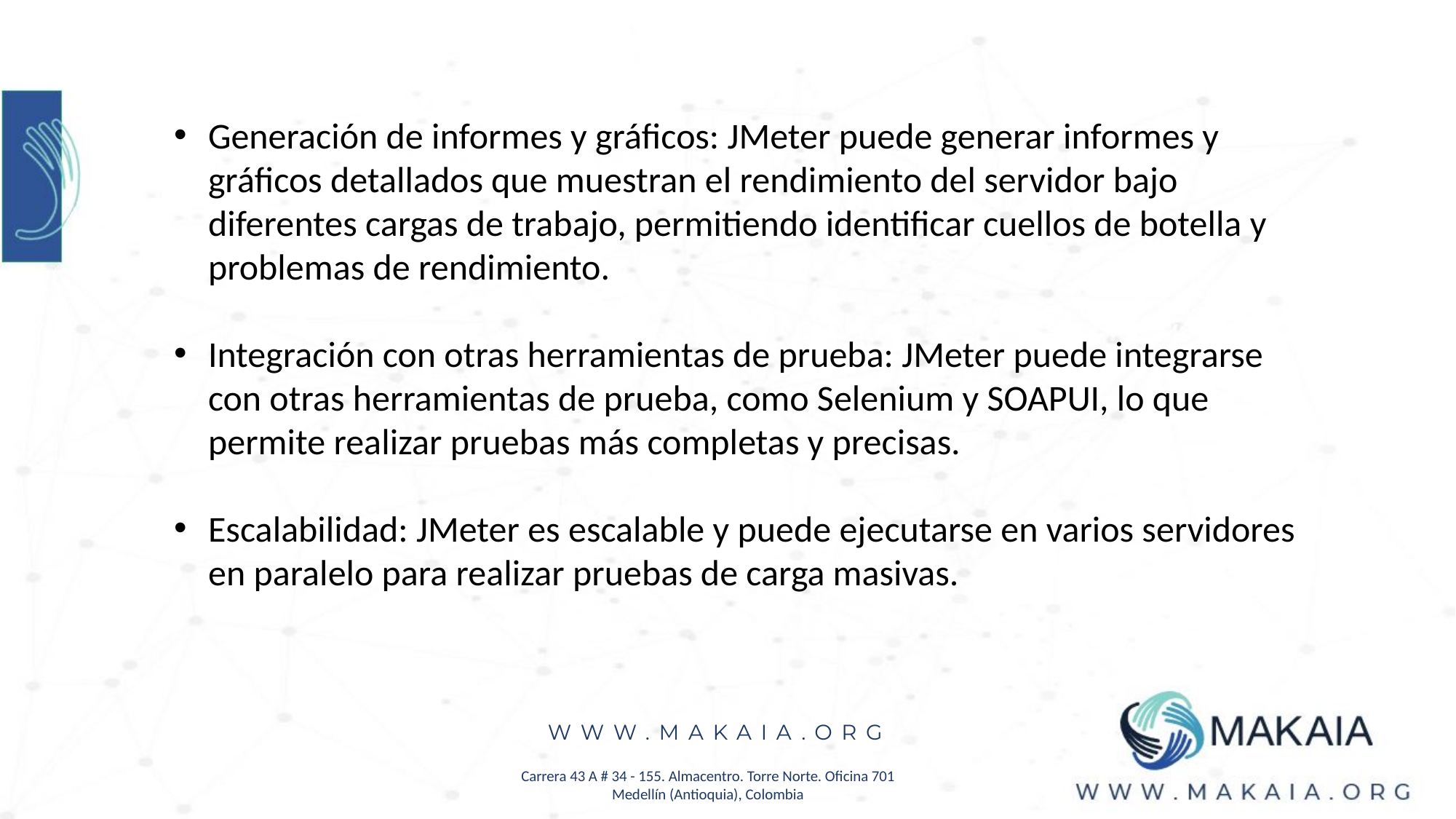

Generación de informes y gráficos: JMeter puede generar informes y gráficos detallados que muestran el rendimiento del servidor bajo diferentes cargas de trabajo, permitiendo identificar cuellos de botella y problemas de rendimiento.

Integración con otras herramientas de prueba: JMeter puede integrarse con otras herramientas de prueba, como Selenium y SOAPUI, lo que permite realizar pruebas más completas y precisas.

Escalabilidad: JMeter es escalable y puede ejecutarse en varios servidores en paralelo para realizar pruebas de carga masivas.

WWW.MAKAIA.ORG
Carrera 43 A # 34 - 155. Almacentro. Torre Norte. Oficina 701
Medellín (Antioquia), Colombia